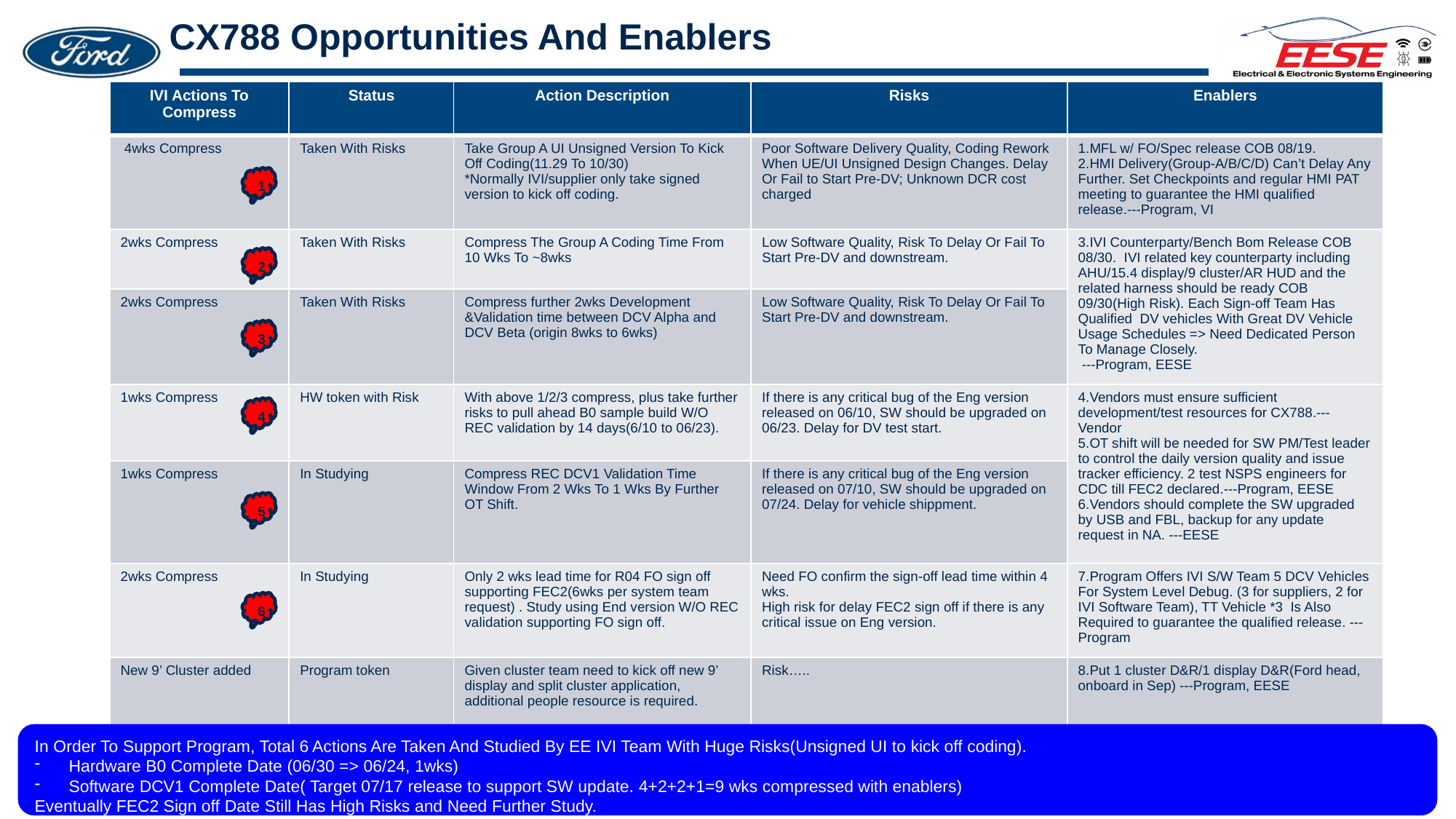

# CX788 Opportunities And Enablers
| IVI Actions To Compress | Status | Action Description | Risks | Enablers |
| --- | --- | --- | --- | --- |
| 4wks Compress | Taken With Risks | Take Group A UI Unsigned Version To Kick Off Coding(11.29 To 10/30) \*Normally IVI/supplier only take signed version to kick off coding. | Poor Software Delivery Quality, Coding Rework When UE/UI Unsigned Design Changes. Delay Or Fail to Start Pre-DV; Unknown DCR cost charged | 1.MFL w/ FO/Spec release COB 08/19. 2.HMI Delivery(Group-A/B/C/D) Can’t Delay Any Further. Set Checkpoints and regular HMI PAT meeting to guarantee the HMI qualified release.---Program, VI |
| 2wks Compress | Taken With Risks | Compress The Group A Coding Time From 10 Wks To ~8wks | Low Software Quality, Risk To Delay Or Fail To Start Pre-DV and downstream. | 3.IVI Counterparty/Bench Bom Release COB 08/30. IVI related key counterparty including AHU/15.4 display/9 cluster/AR HUD and the related harness should be ready COB 09/30(High Risk). Each Sign-off Team Has Qualified DV vehicles With Great DV Vehicle Usage Schedules => Need Dedicated Person To Manage Closely. ---Program, EESE |
| 2wks Compress | Taken With Risks | Compress further 2wks Development &Validation time between DCV Alpha and DCV Beta (origin 8wks to 6wks) | Low Software Quality, Risk To Delay Or Fail To Start Pre-DV and downstream. |  |
| 1wks Compress | HW token with Risk | With above 1/2/3 compress, plus take further risks to pull ahead B0 sample build W/O REC validation by 14 days(6/10 to 06/23). | If there is any critical bug of the Eng version released on 06/10, SW should be upgraded on 06/23. Delay for DV test start. | 4.Vendors must ensure sufficient development/test resources for CX788.---Vendor 5.OT shift will be needed for SW PM/Test leader to control the daily version quality and issue tracker efficiency. 2 test NSPS engineers for CDC till FEC2 declared.---Program, EESE 6.Vendors should complete the SW upgraded by USB and FBL, backup for any update request in NA. ---EESE |
| 1wks Compress | In Studying | Compress REC DCV1 Validation Time Window From 2 Wks To 1 Wks By Further OT Shift. | If there is any critical bug of the Eng version released on 07/10, SW should be upgraded on 07/24. Delay for vehicle shippment. |  |
| 2wks Compress | In Studying | Only 2 wks lead time for R04 FO sign off supporting FEC2(6wks per system team request) . Study using End version W/O REC validation supporting FO sign off. | Need FO confirm the sign-off lead time within 4 wks. High risk for delay FEC2 sign off if there is any critical issue on Eng version. | 7.Program Offers IVI S/W Team 5 DCV Vehicles For System Level Debug. (3 for suppliers, 2 for IVI Software Team), TT Vehicle \*3 Is Also Required to guarantee the qualified release. ---Program |
| New 9’ Cluster added | Program token | Given cluster team need to kick off new 9’ display and split cluster application, additional people resource is required. | Risk….. | 8.Put 1 cluster D&R/1 display D&R(Ford head, onboard in Sep) ---Program, EESE |
1
2
3
4
5
6
In Order To Support Program, Total 6 Actions Are Taken And Studied By EE IVI Team With Huge Risks(Unsigned UI to kick off coding).
Hardware B0 Complete Date (06/30 => 06/24, 1wks)
Software DCV1 Complete Date( Target 07/17 release to support SW update. 4+2+2+1=9 wks compressed with enablers)
Eventually FEC2 Sign off Date Still Has High Risks and Need Further Study.